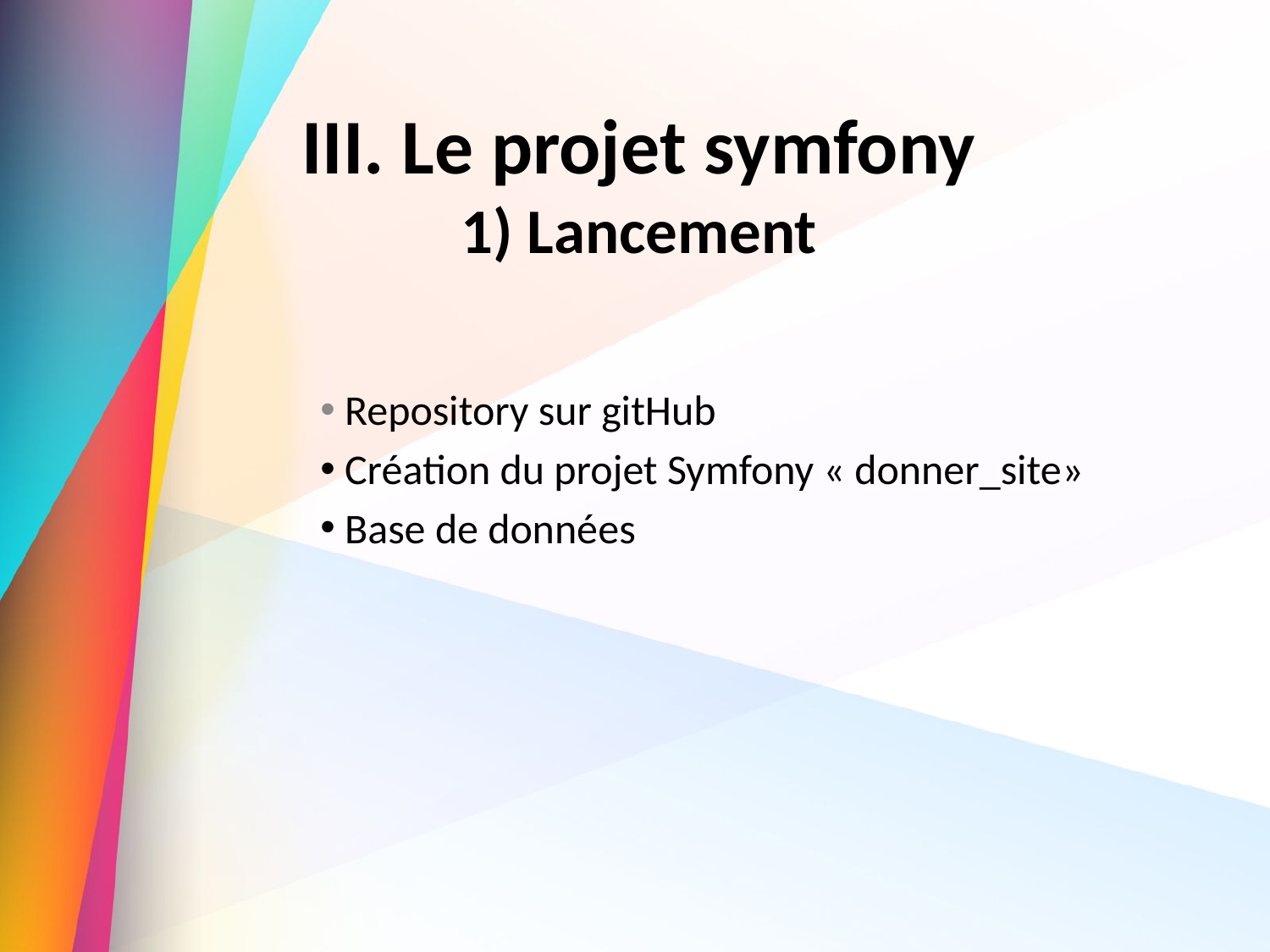

# III. Le projet symfony 1) Lancement
 Repository sur gitHub
 Création du projet Symfony « donner_site»
 Base de données